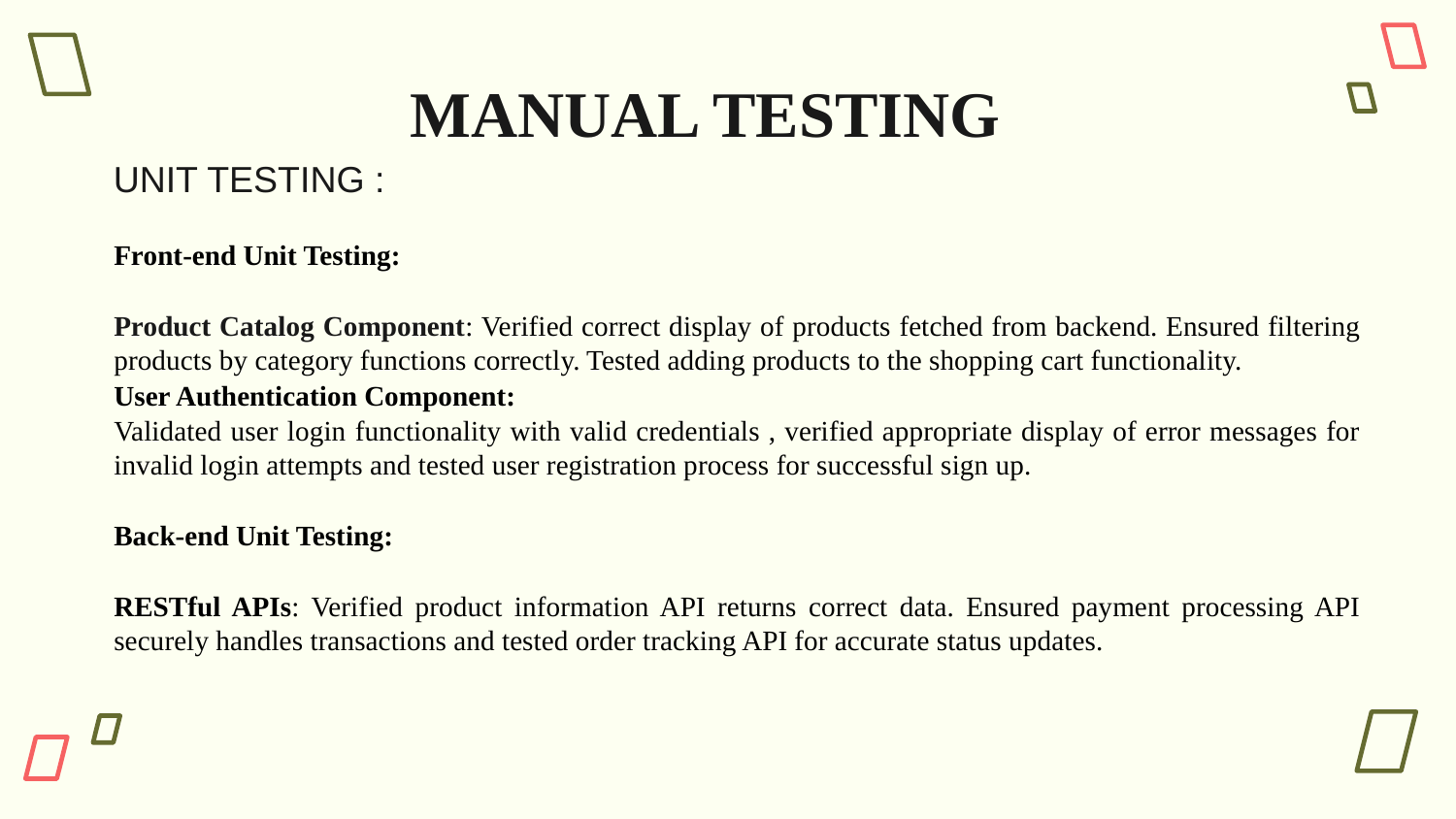

# MANUAL TESTING
UNIT TESTING :

Front-end Unit Testing:

Product Catalog Component: Verified correct display of products fetched from backend. Ensured filtering products by category functions correctly. Tested adding products to the shopping cart functionality.
User Authentication Component:
Validated user login functionality with valid credentials , verified appropriate display of error messages for invalid login attempts and tested user registration process for successful sign up.

Back-end Unit Testing:

RESTful APIs: Verified product information API returns correct data. Ensured payment processing API securely handles transactions and tested order tracking API for accurate status updates.